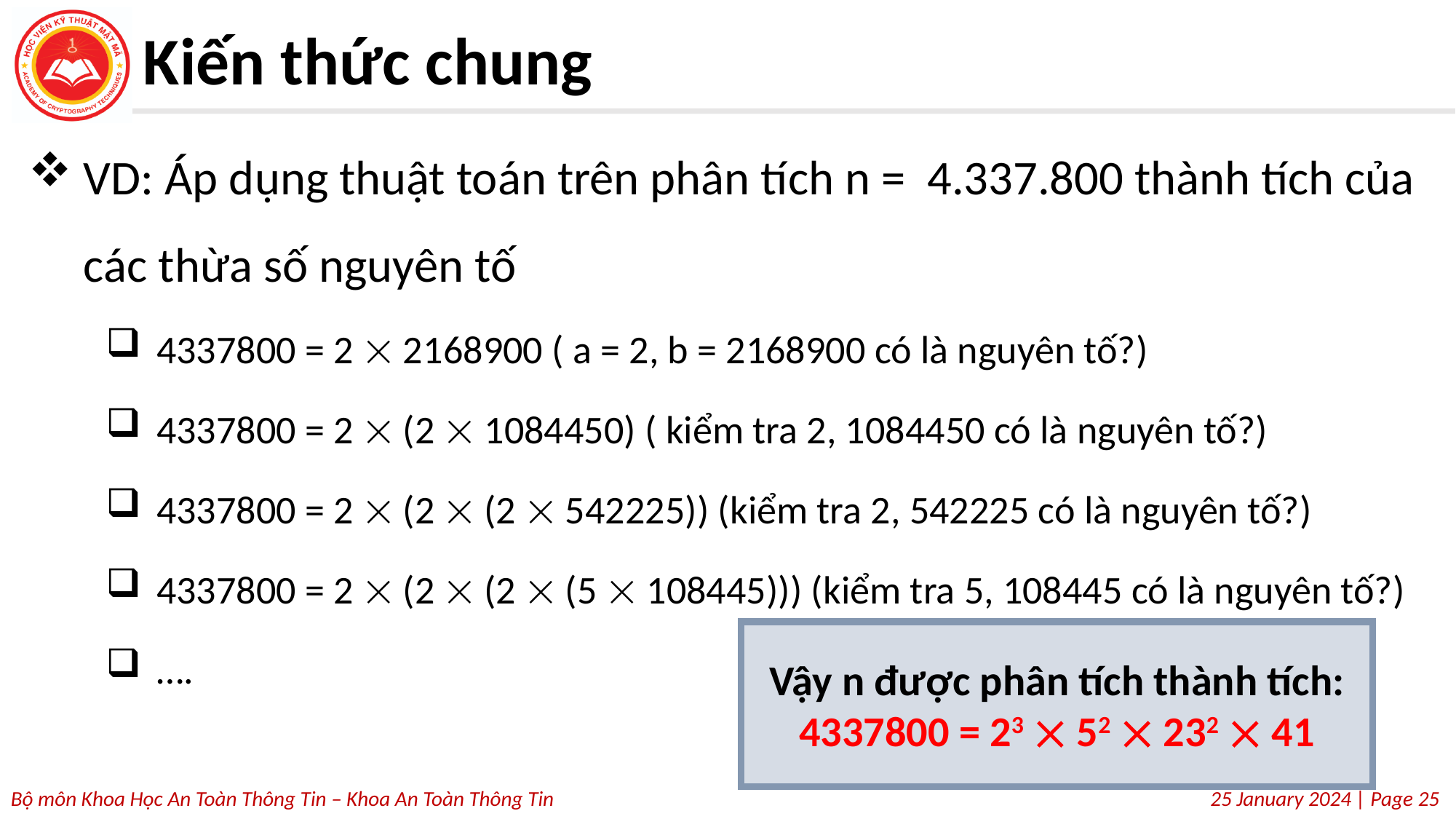

# Kiến thức chung
VD: Áp dụng thuật toán trên phân tích n =  4.337.800 thành tích của các thừa số nguyên tố
4337800 = 2 × 2168900 ( a = 2, b = 2168900 có là nguyên tố?)
4337800 = 2 × (2 × 1084450) ( kiểm tra 2, 1084450 có là nguyên tố?)
4337800 = 2 × (2 × (2 × 542225)) (kiểm tra 2, 542225 có là nguyên tố?)
4337800 = 2 × (2 × (2 × (5 × 108445))) (kiểm tra 5, 108445 có là nguyên tố?)
….

Vậy n được phân tích thành tích: 4337800 = 23 × 52 × 232 × 41